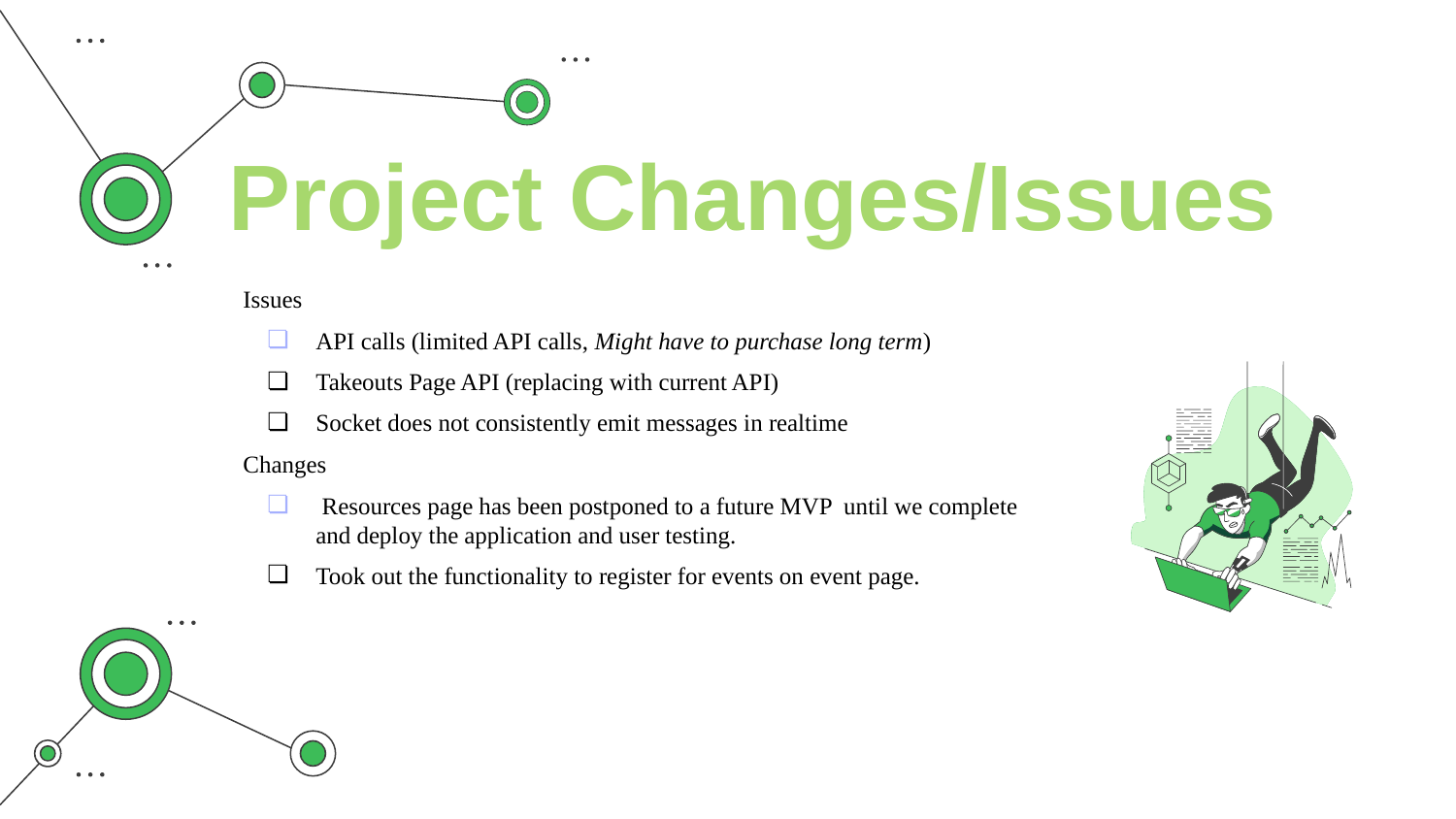

Project Changes/Issues
Issues
API calls (limited API calls, Might have to purchase long term)
Takeouts Page API (replacing with current API)
Socket does not consistently emit messages in realtime
Changes
 Resources page has been postponed to a future MVP  until we complete and deploy the application and user testing.
Took out the functionality to register for events on event page.